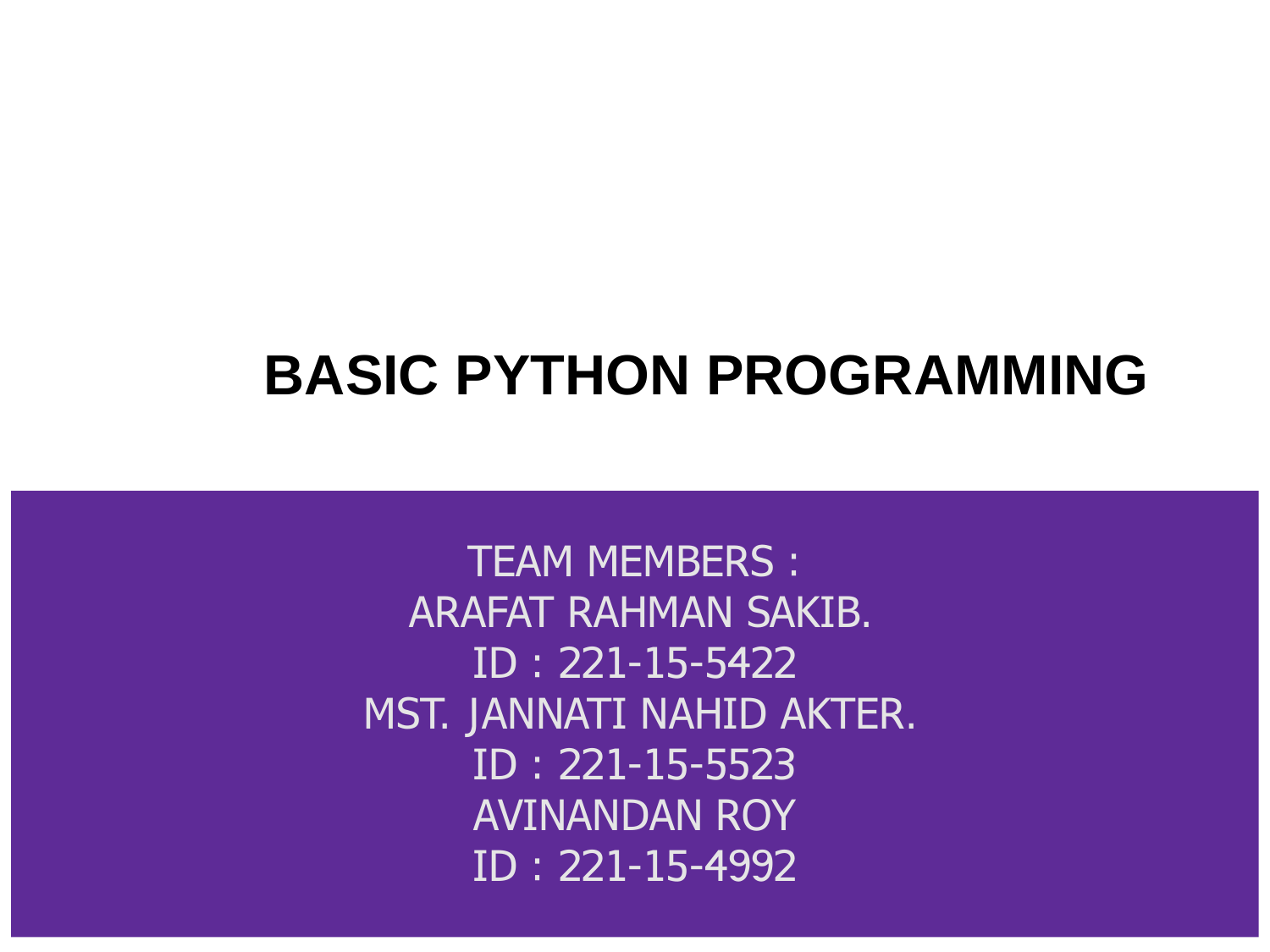

# BASIC PYTHON PROGRAMMING
TEAM MEMBERS :
 ARAFAT RAHMAN SAKIB.
ID : 221-15-5422
 MST. JANNATI NAHID AKTER.
ID : 221-15-5523
AVINANDAN ROY
ID : 221-15-4992